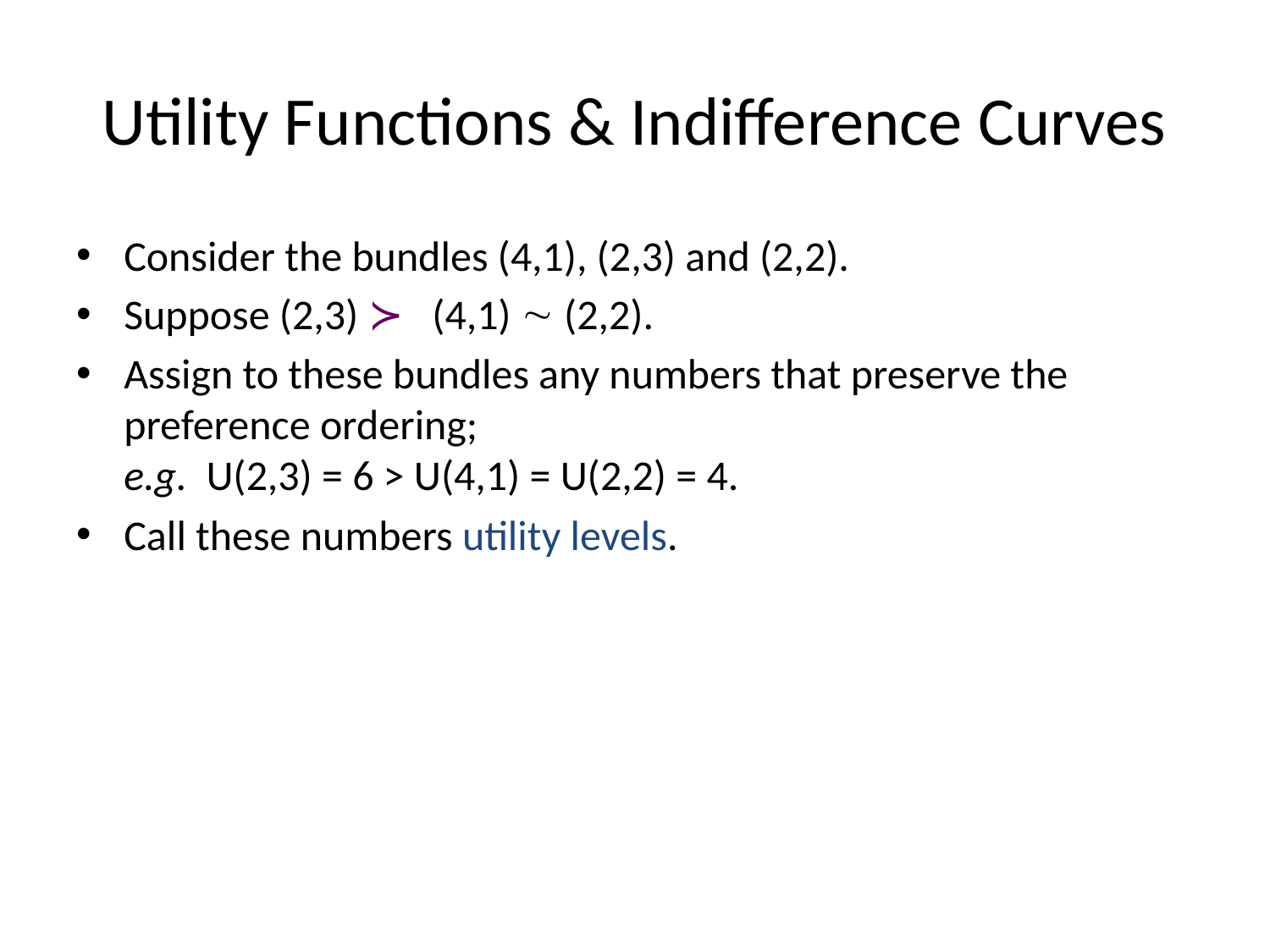

# Utility Functions & Indifference Curves
Consider the bundles (4,1), (2,3) and (2,2).
Suppose (2,3) ≻   (4,1) ∼ (2,2).
Assign to these bundles any numbers that preserve the preference ordering;
e.g.  U(2,3) = 6 > U(4,1) = U(2,2) = 4.
Call these numbers utility levels.